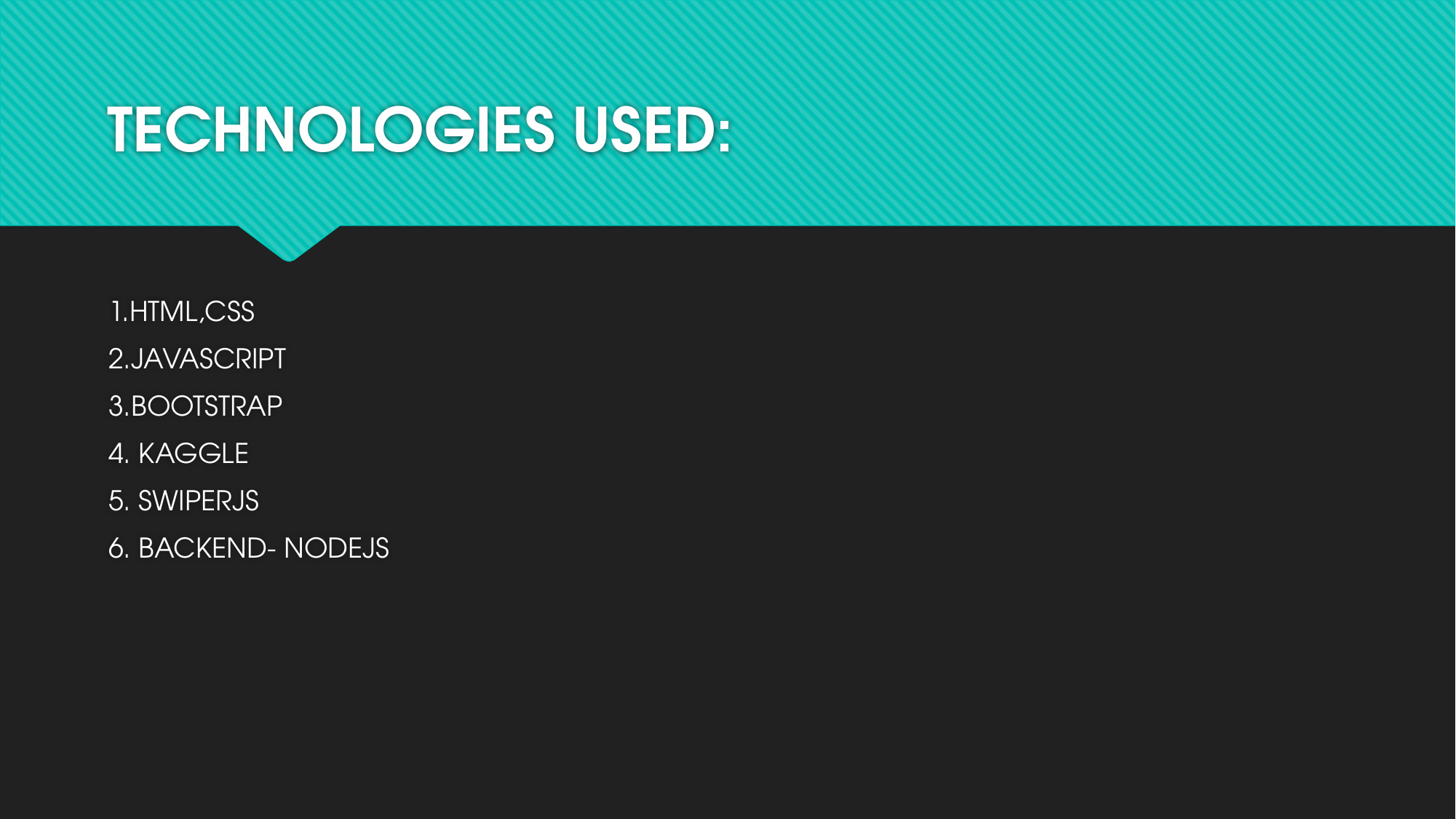

# TECHNOLOGIES USED:
1.HTML,CSS
2.JAVASCRIPT
3.BOOTSTRAP
4. KAGGLE
5. SWIPERJS
6. BACKEND- NODEJS